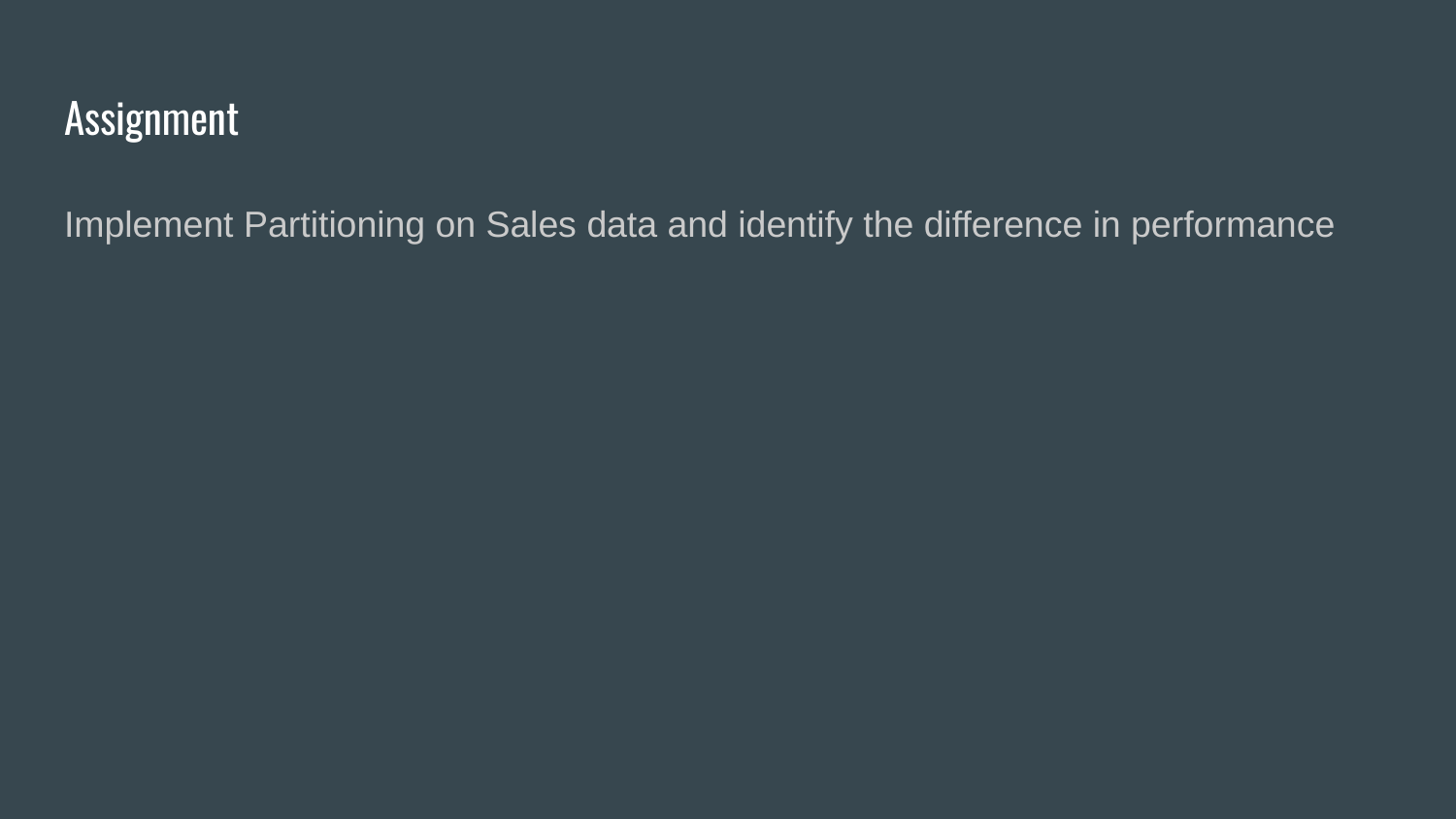

# Assignment
Implement Partitioning on Sales data and identify the difference in performance